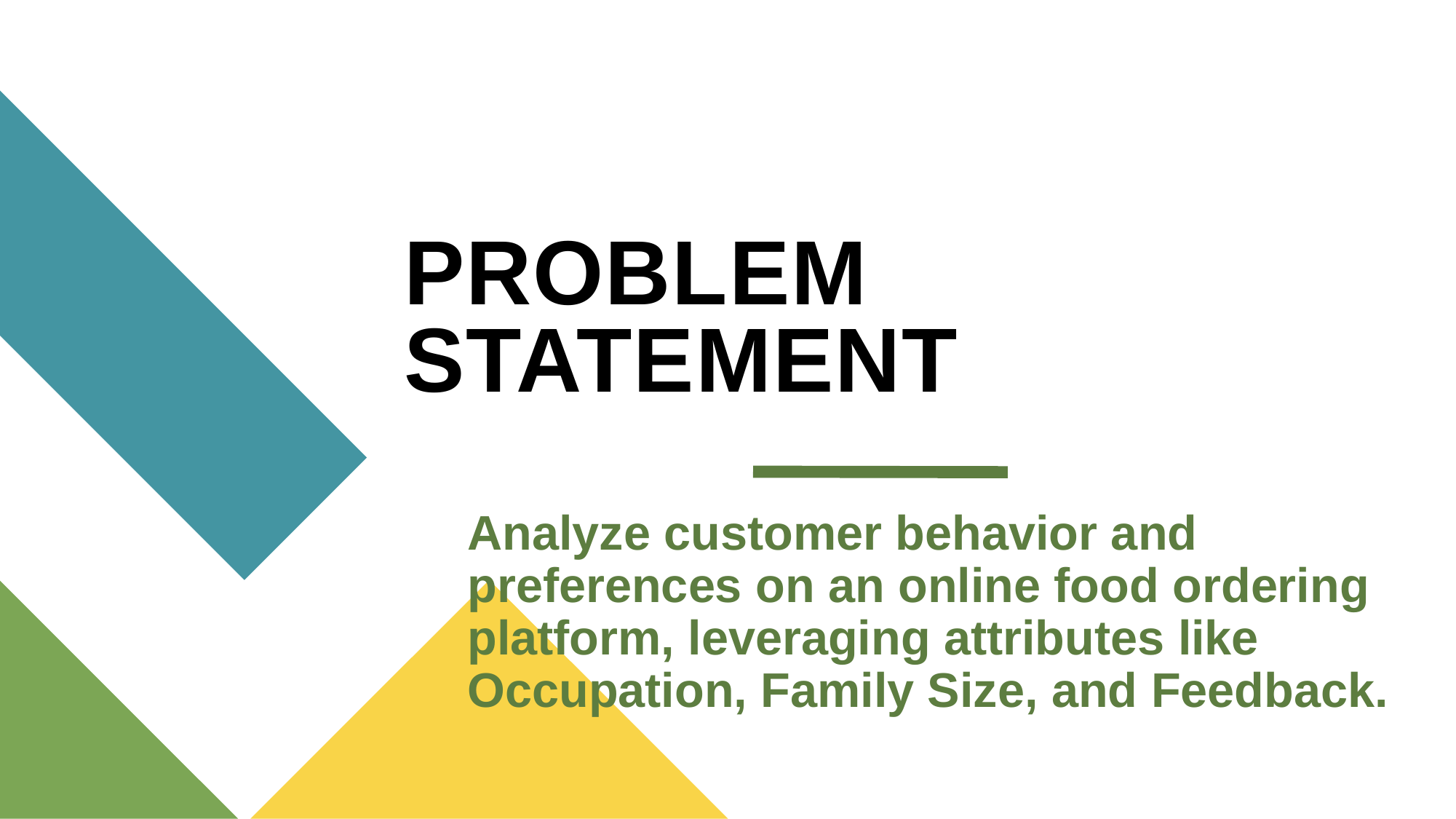

# PROBLEM STATEMENT
Analyze customer behavior and preferences on an online food ordering platform, leveraging attributes like Occupation, Family Size, and Feedback.